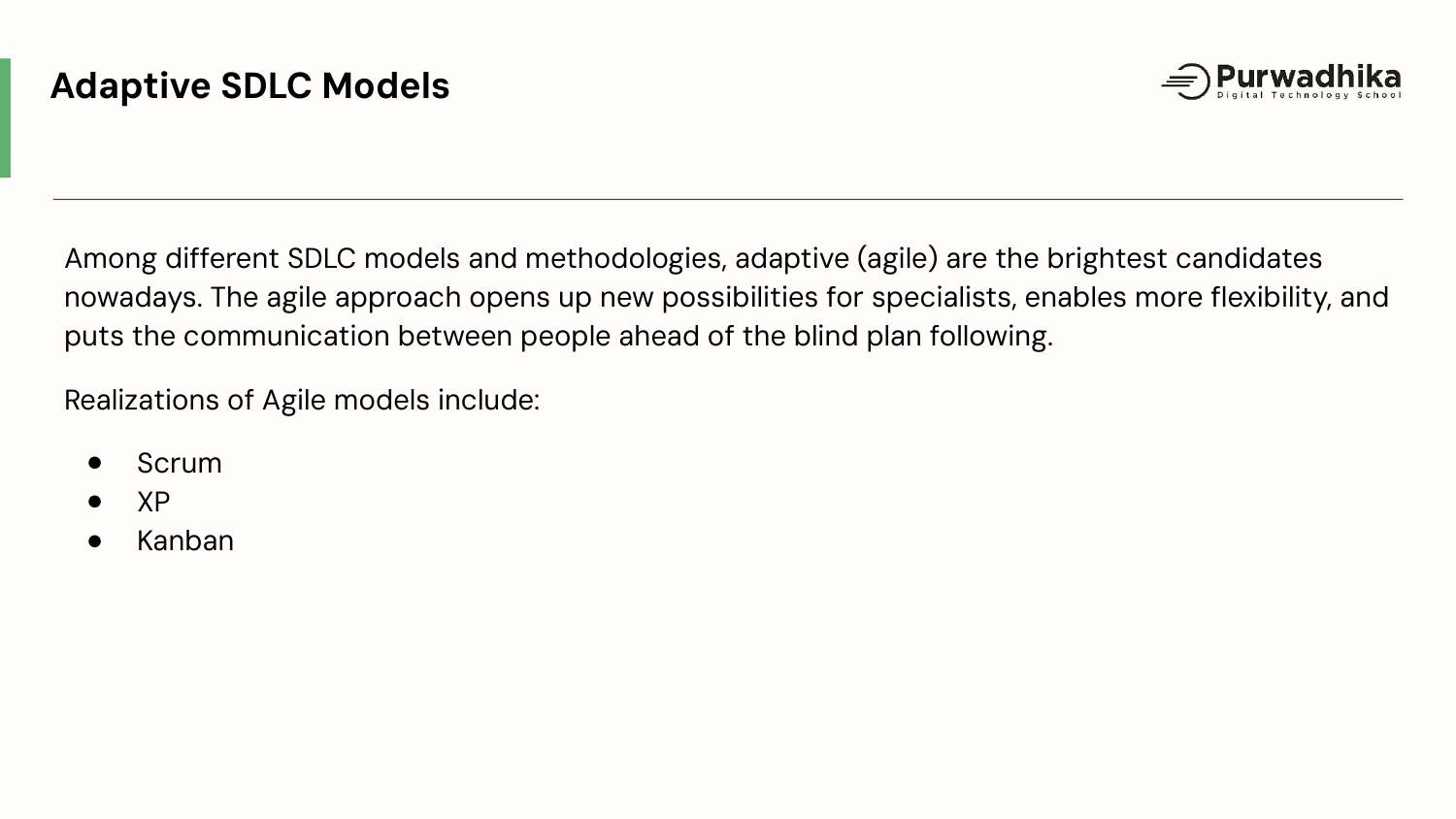

# Adaptive SDLC Models
Among different SDLC models and methodologies, adaptive (agile) are the brightest candidates nowadays. The agile approach opens up new possibilities for specialists, enables more flexibility, and puts the communication between people ahead of the blind plan following.
Realizations of Agile models include:
Scrum
XP
Kanban